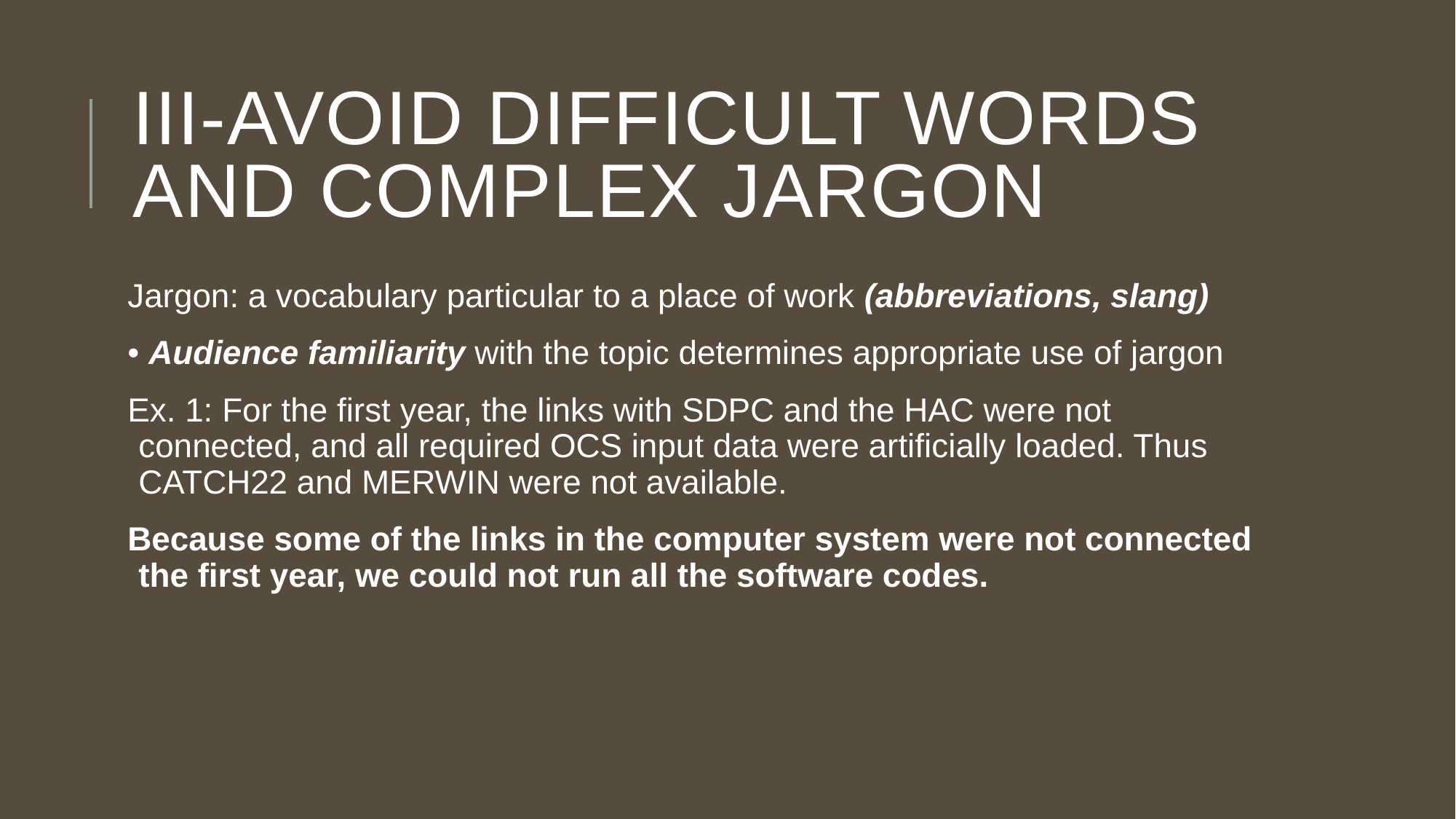

# III-Avoid difficult words and complex Jargon
Jargon: a vocabulary particular to a place of work (abbreviations, slang)
• Audience familiarity with the topic determines appropriate use of jargon
Ex. 1: For the first year, the links with SDPC and the HAC were not connected, and all required OCS input data were artificially loaded. Thus CATCH22 and MERWIN were not available.
Because some of the links in the computer system were not connected the first year, we could not run all the software codes.